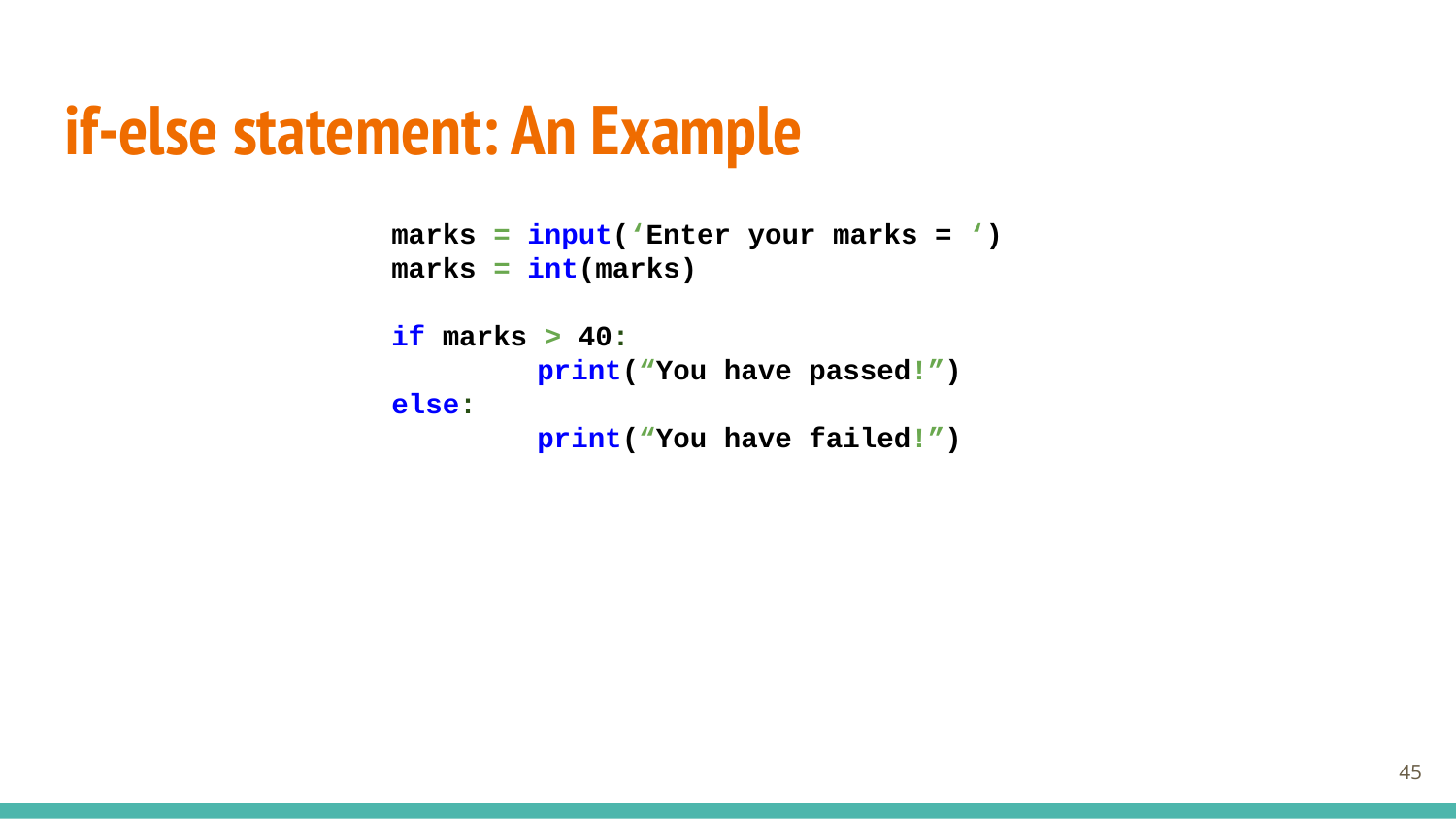

# if-else statement: An Example
marks = input(‘Enter your marks = ‘)
marks = int(marks)

if marks > 40:
	print(“You have passed!”)
else:
	print(“You have failed!”)
45